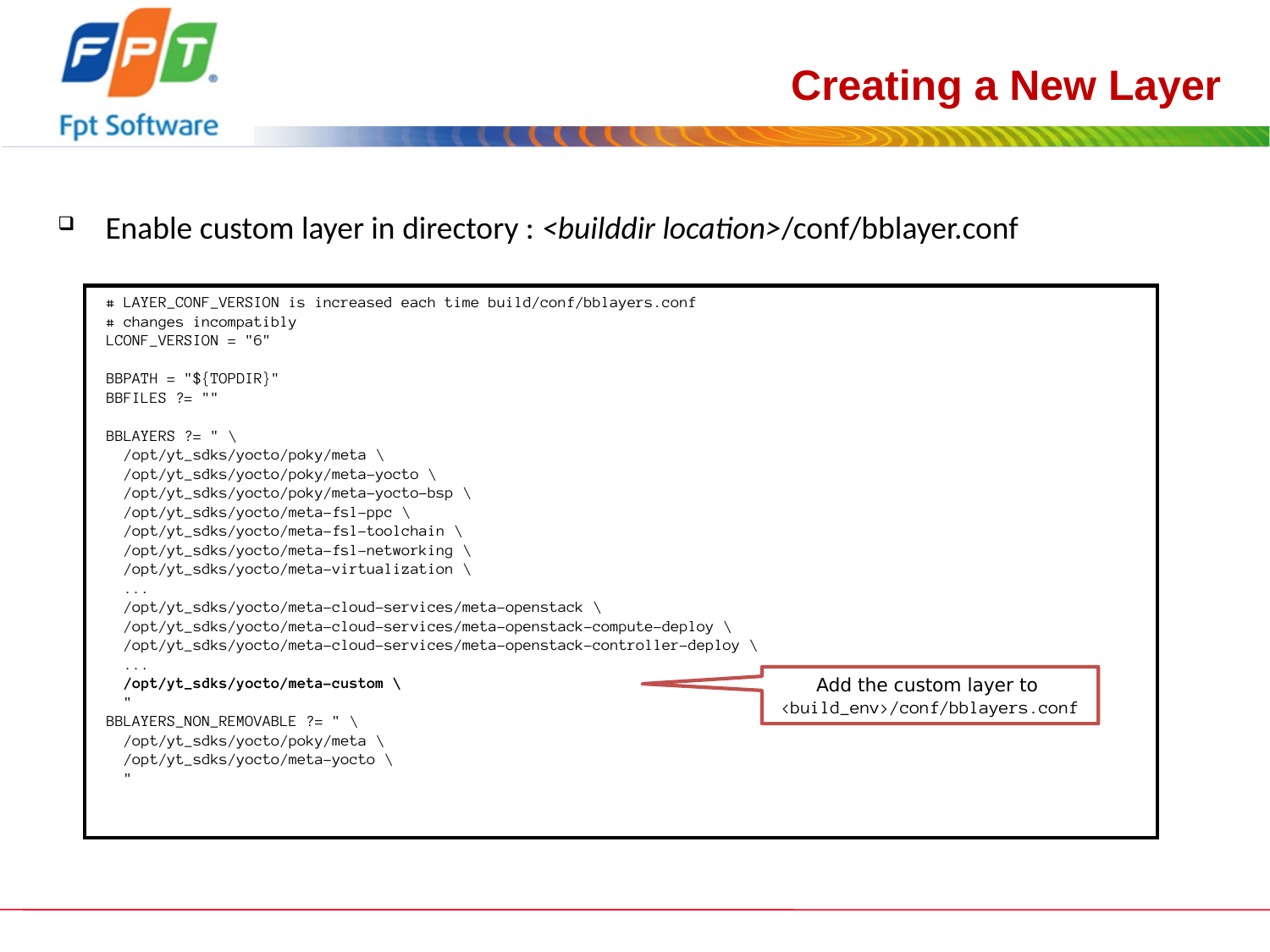

# Creating a New Layer
Enable custom layer in directory : <builddir location>/conf/bblayer.conf
# LAYER_CONF_VERSION is increased each time build/conf/bblayers.conf
# changes incompatibly
LCONF_VERSION = "6"

BBPATH = "${TOPDIR}"
BBFILES ?= ""

BBLAYERS ?= " \
  /opt/yt_sdks/yocto/poky/meta \
  /opt/yt_sdks/yocto/poky/meta-yocto \
  /opt/yt_sdks/yocto/poky/meta-yocto-bsp \
  /opt/yt_sdks/yocto/meta-fsl-ppc \
  /opt/yt_sdks/yocto/meta-fsl-toolchain \
  /opt/yt_sdks/yocto/meta-fsl-networking \
  /opt/yt_sdks/yocto/meta-virtualization \
  ...
  /opt/yt_sdks/yocto/meta-cloud-services/meta-openstack \
  /opt/yt_sdks/yocto/meta-cloud-services/meta-openstack-compute-deploy \
  /opt/yt_sdks/yocto/meta-cloud-services/meta-openstack-controller-deploy \
  ...
  /opt/yt_sdks/yocto/meta-custom \
  "
BBLAYERS_NON_REMOVABLE ?= " \
  /opt/yt_sdks/yocto/poky/meta \
  /opt/yt_sdks/yocto/meta-yocto \
  "
Add the custom layer to
<build_env>/conf/bblayers.conf